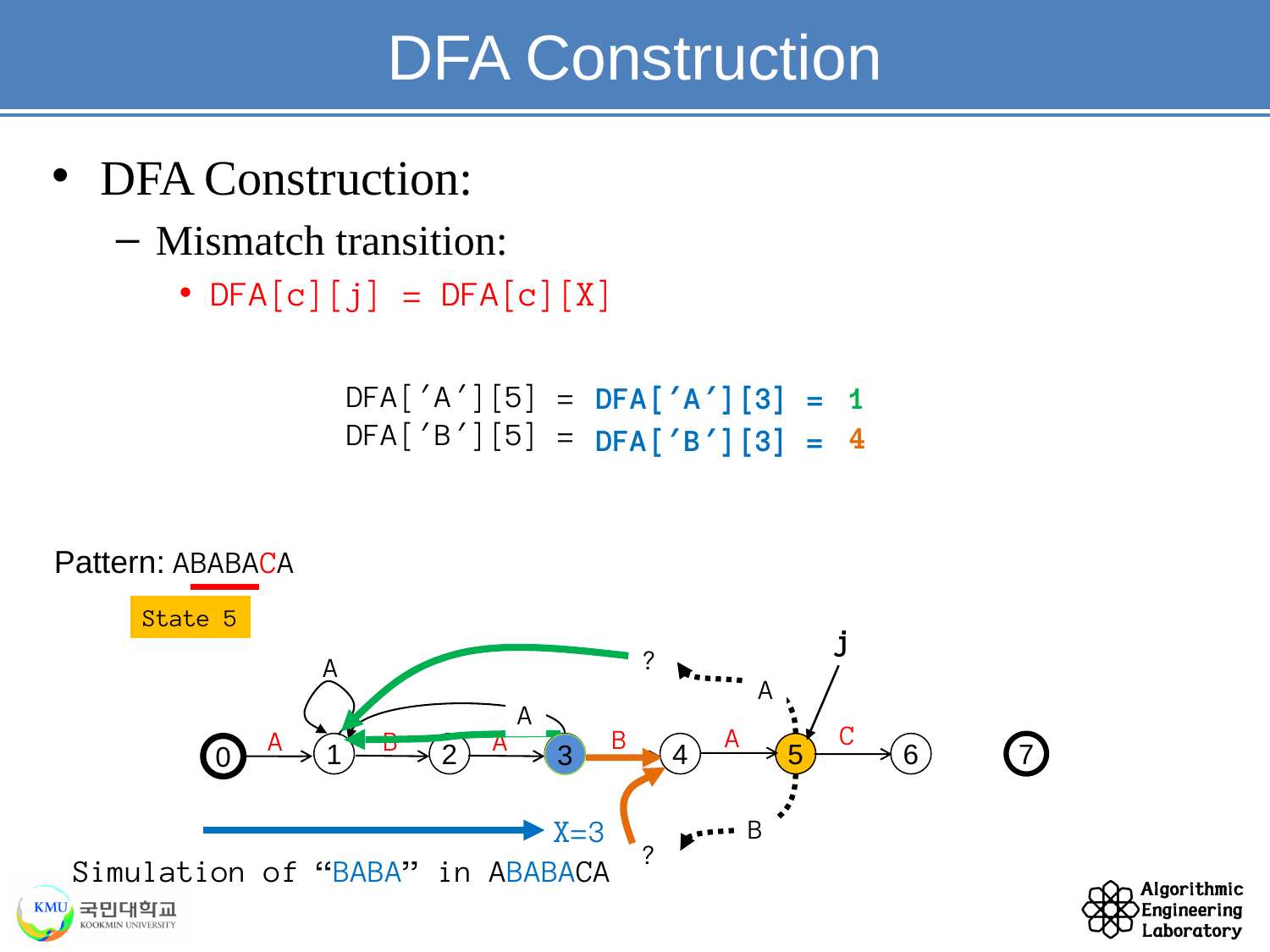

# DFA Construction
DFA Construction:
Mismatch transition:
DFA[c][j] = DFA[c][X]

DFA[′A′][5] =
DFA[′B′][5] =
DFA[′A′][3] =
1
4
DFA[′B′][3] =
Pattern: ABABACA
State 5
j
?
A
A

A
C

A
B
A
B
A
1
2
3
4
5
6
7
3
X=3
0

B
?
Simulation of “BABA” in ABABACA